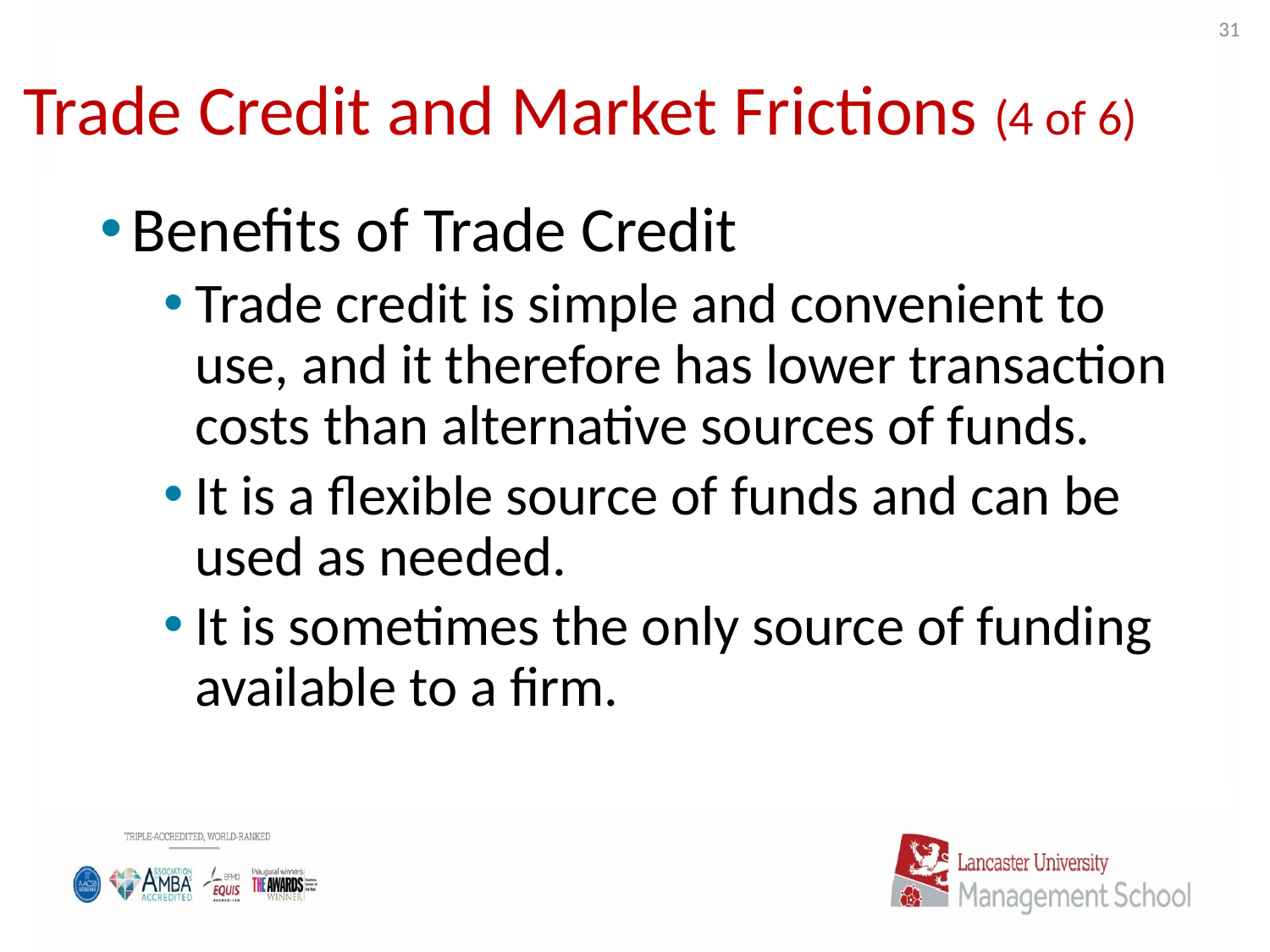

# Trade Credit and Market Frictions (4 of 6)
31
Benefits of Trade Credit
Trade credit is simple and convenient to use, and it therefore has lower transaction costs than alternative sources of funds.
It is a flexible source of funds and can be used as needed.
It is sometimes the only source of funding available to a firm.